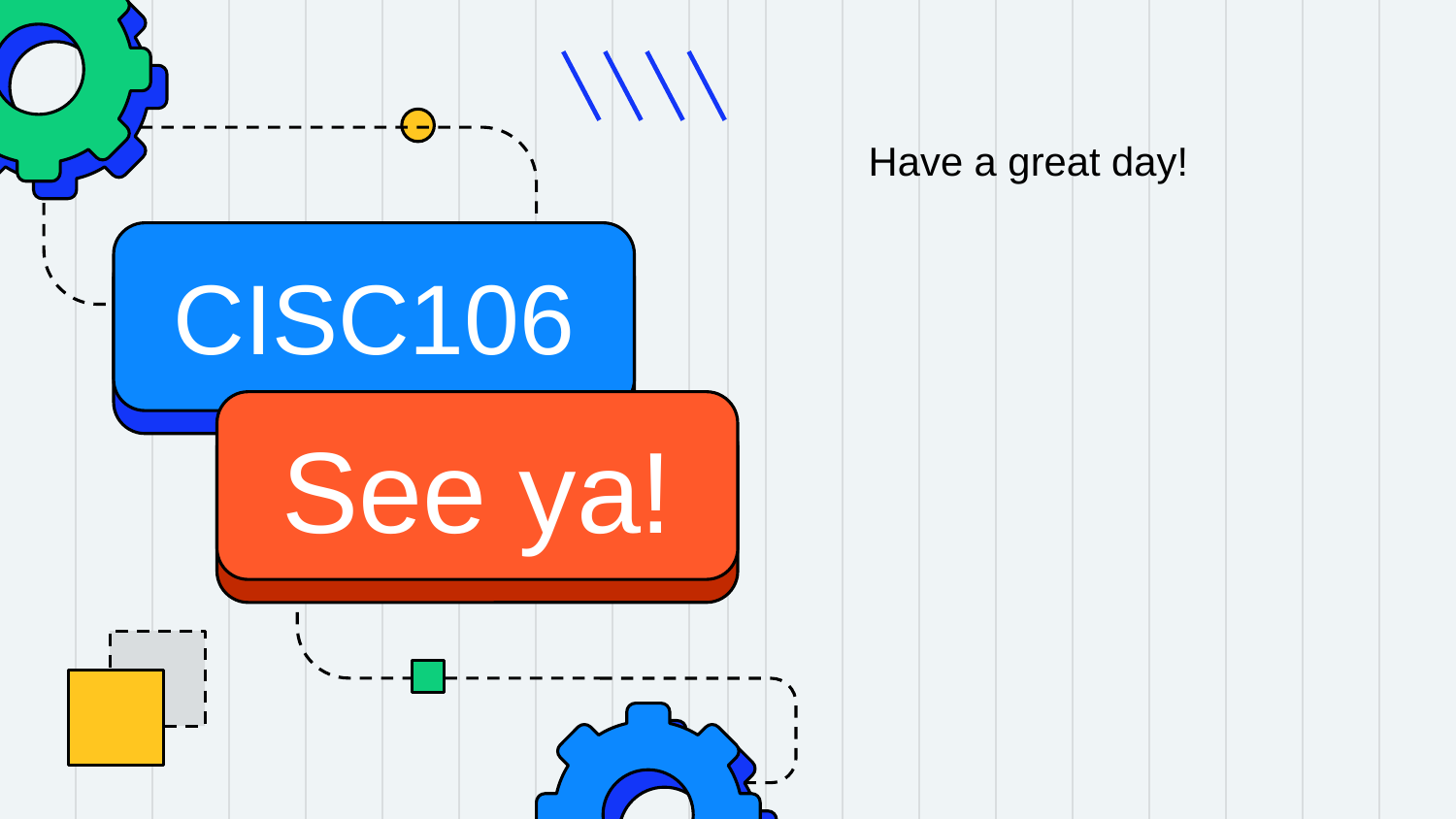

Have a great day!

# CISC106
See ya!